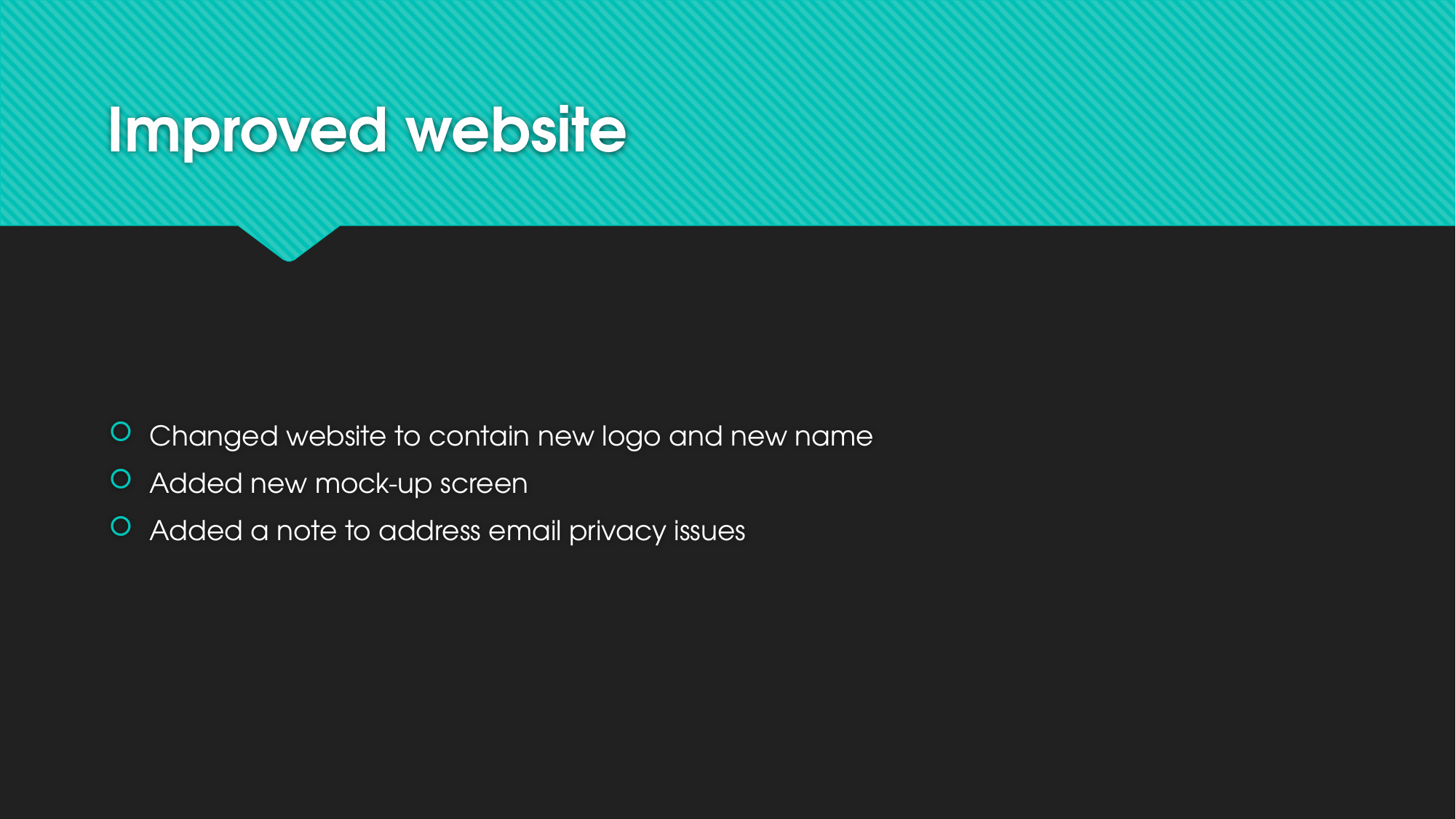

# Improved website
Changed website to contain new logo and new name
Added new mock-up screen
Added a note to address email privacy issues